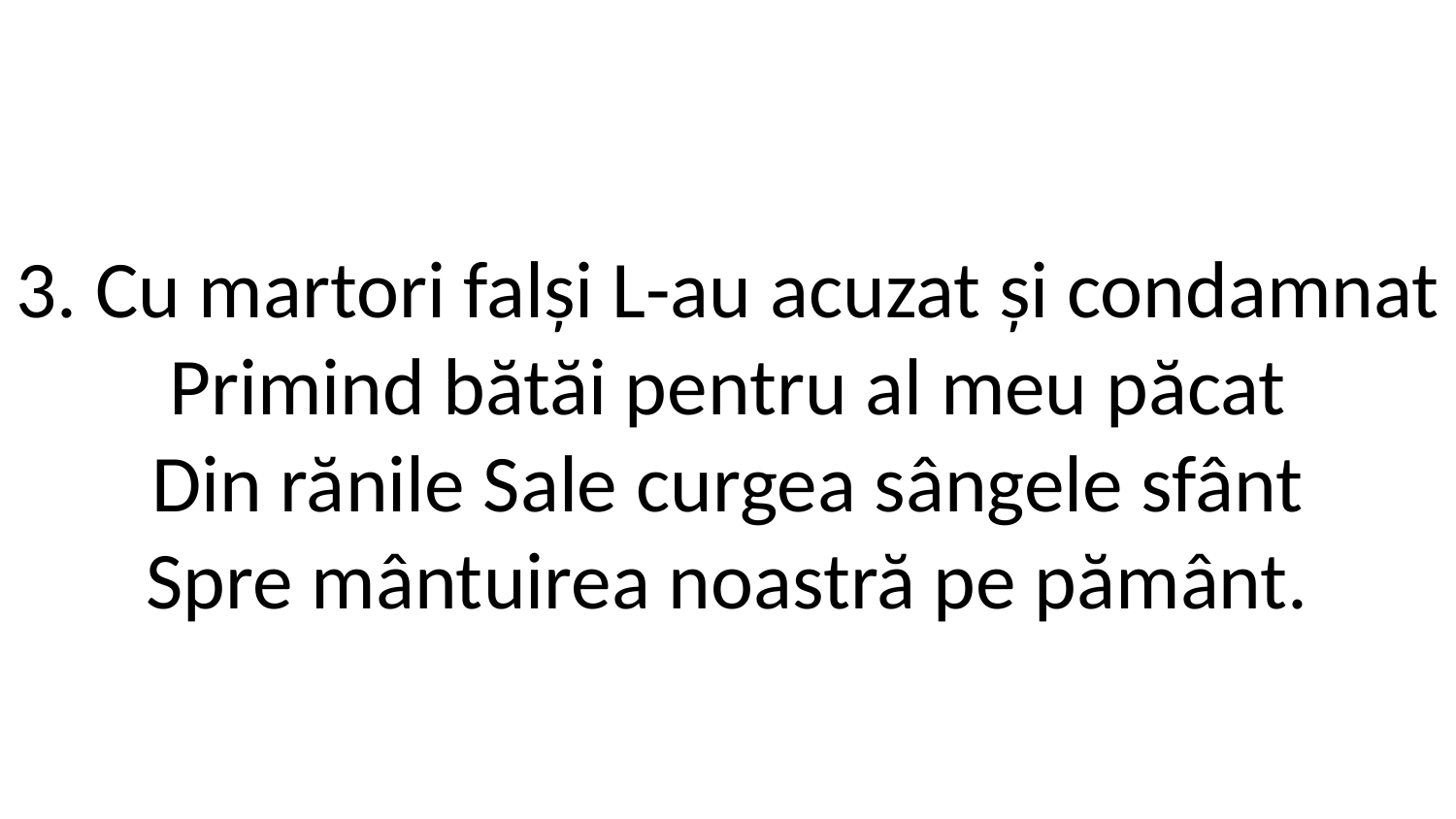

3. Cu martori falși L-au acuzat și condamnat
Primind bătăi pentru al meu păcat
Din rănile Sale curgea sângele sfânt
Spre mântuirea noastră pe pământ.